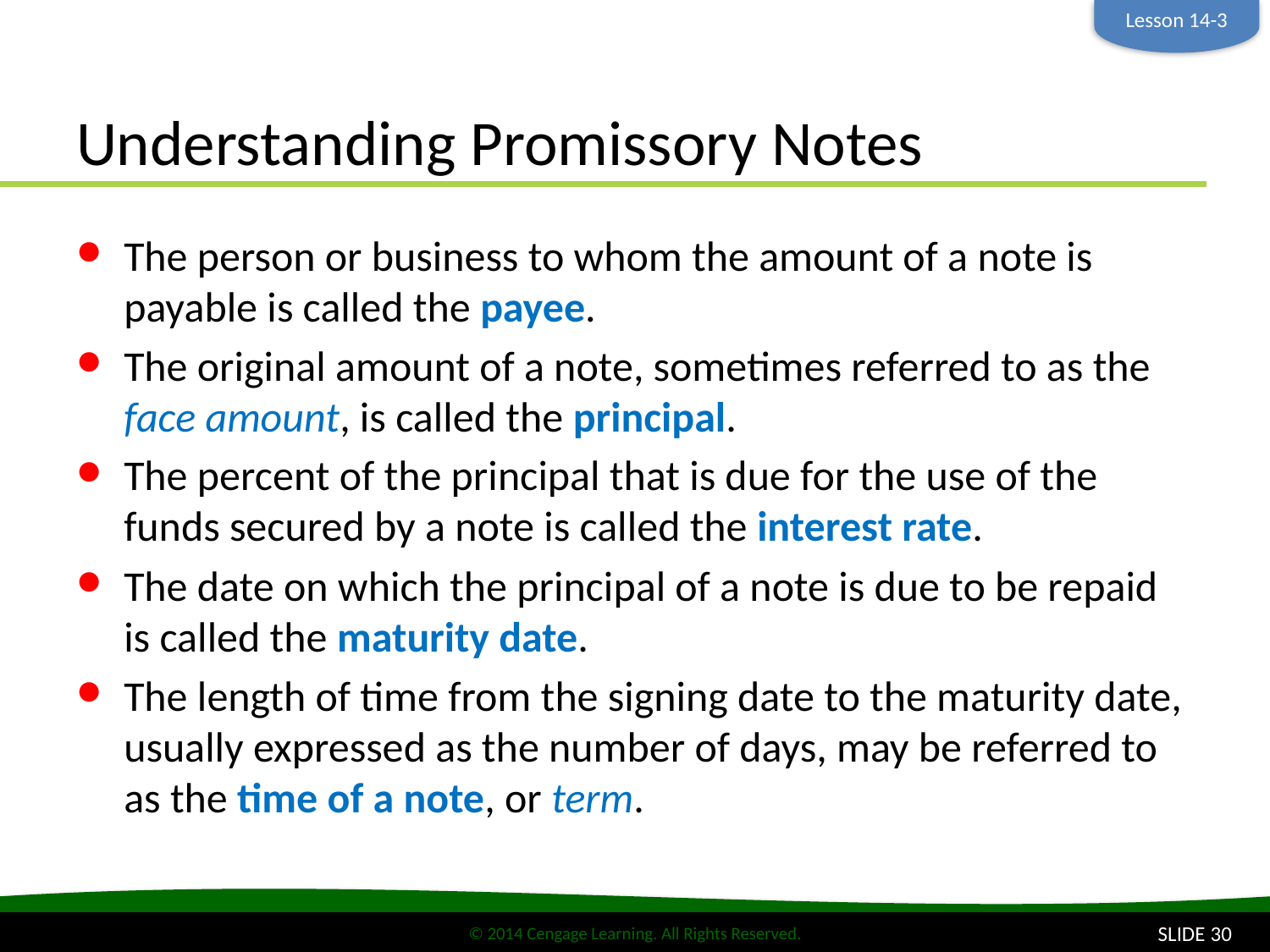

Lesson 14-3

# Understanding Promissory Notes
The person or business to whom the amount of a note is payable is called the payee.
The original amount of a note, sometimes referred to as the face amount, is called the principal.
The percent of the principal that is due for the use of the funds secured by a note is called the interest rate.
The date on which the principal of a note is due to be repaid is called the maturity date.
The length of time from the signing date to the maturity date, usually expressed as the number of days, may be referred to as the time of a note, or term.

SLIDE 30